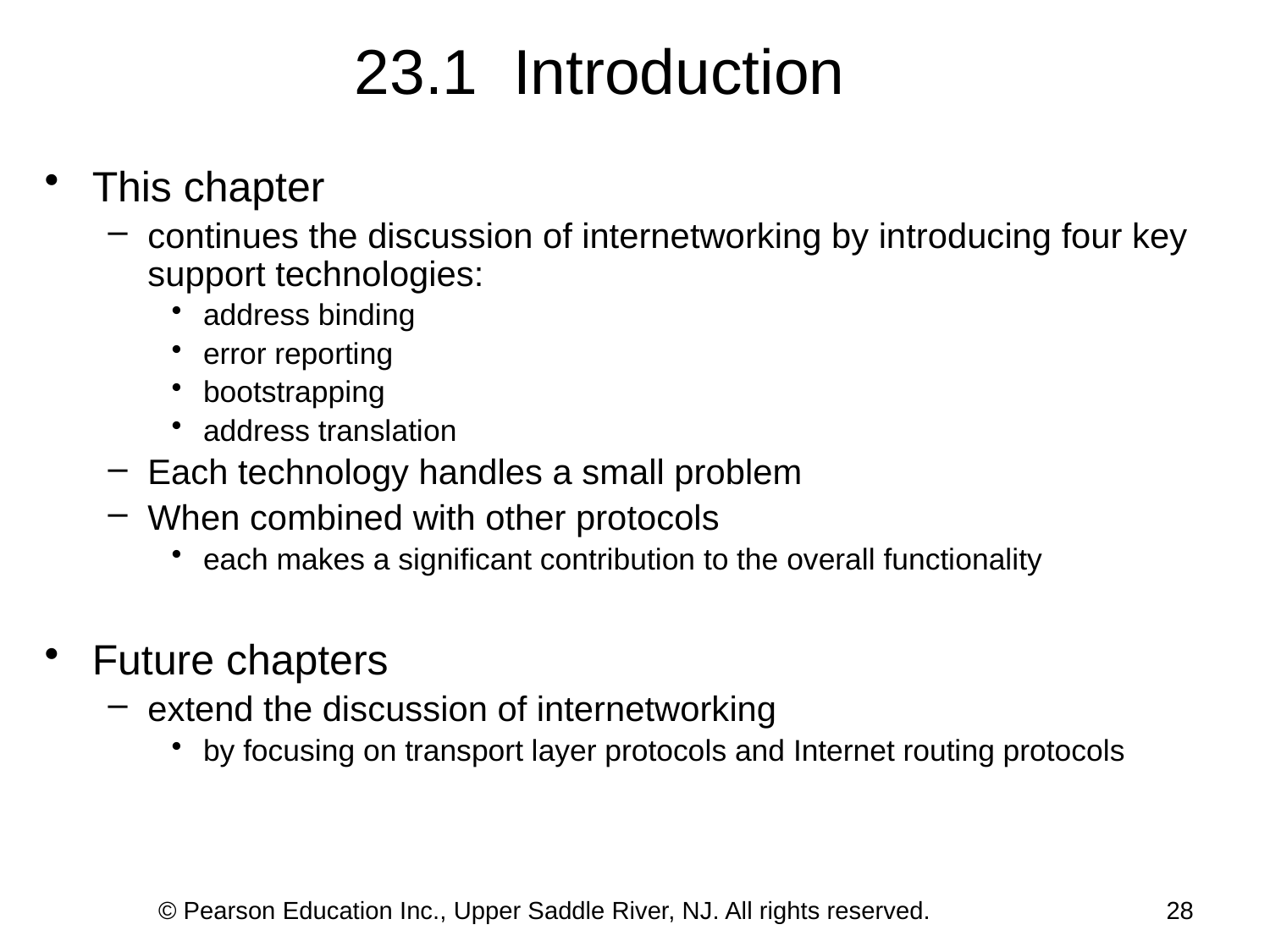

# 23.1  Introduction
This chapter
continues the discussion of internetworking by introducing four key support technologies:
address binding
error reporting
bootstrapping
address translation
Each technology handles a small problem
When combined with other protocols
each makes a significant contribution to the overall functionality

Future chapters
extend the discussion of internetworking
by focusing on transport layer protocols and Internet routing protocols
© Pearson Education Inc., Upper Saddle River, NJ. All rights reserved.
28